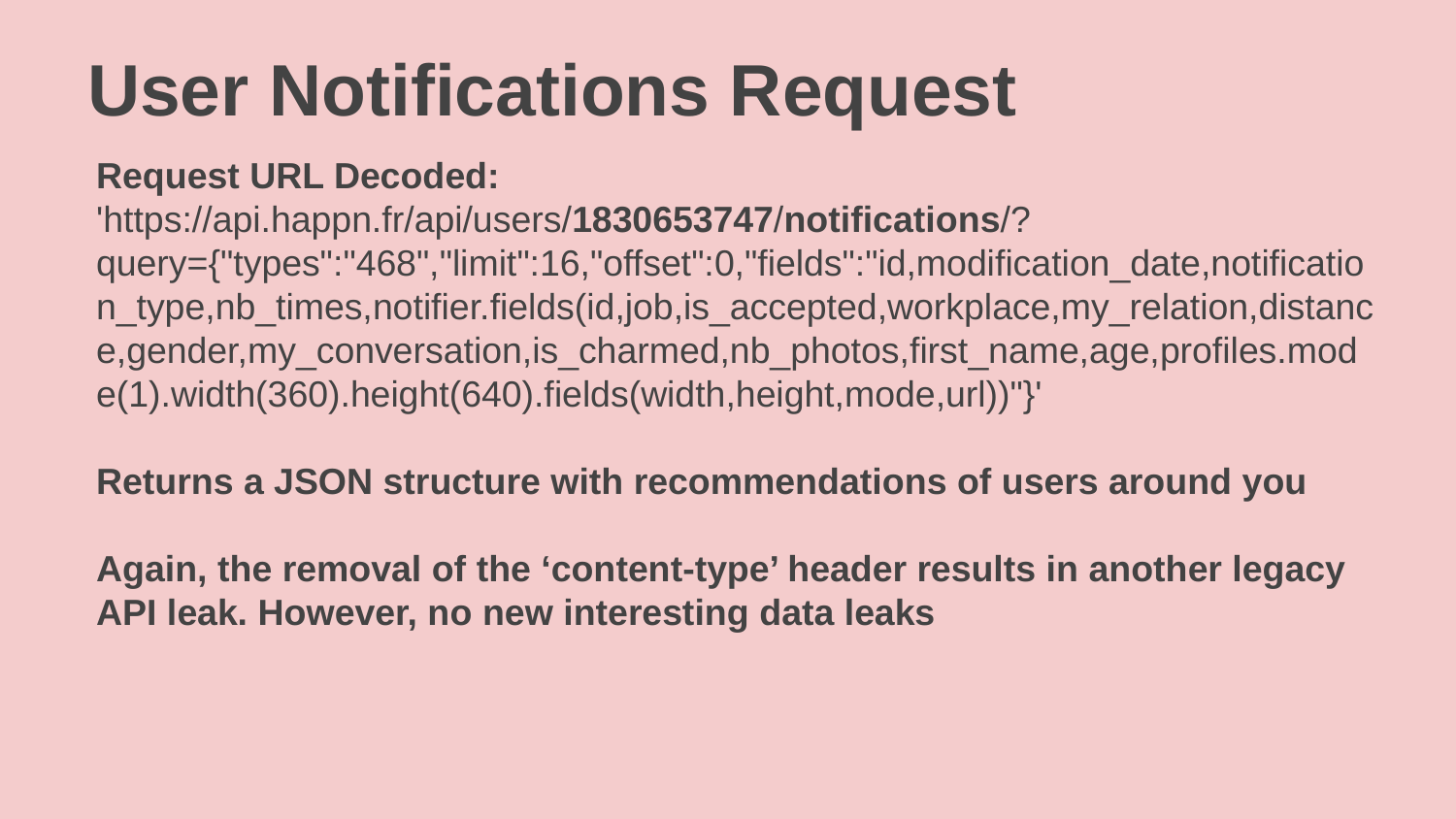

# User Notifications Request
Request URL Decoded:
'https://api.happn.fr/api/users/1830653747/notifications/?query={"types":"468","limit":16,"offset":0,"fields":"id,modification_date,notification_type,nb_times,notifier.fields(id,job,is_accepted,workplace,my_relation,distance,gender,my_conversation,is_charmed,nb_photos,first_name,age,profiles.mode(1).width(360).height(640).fields(width,height,mode,url))"}'

Returns a JSON structure with recommendations of users around you

Again, the removal of the ‘content-type’ header results in another legacy API leak. However, no new interesting data leaks